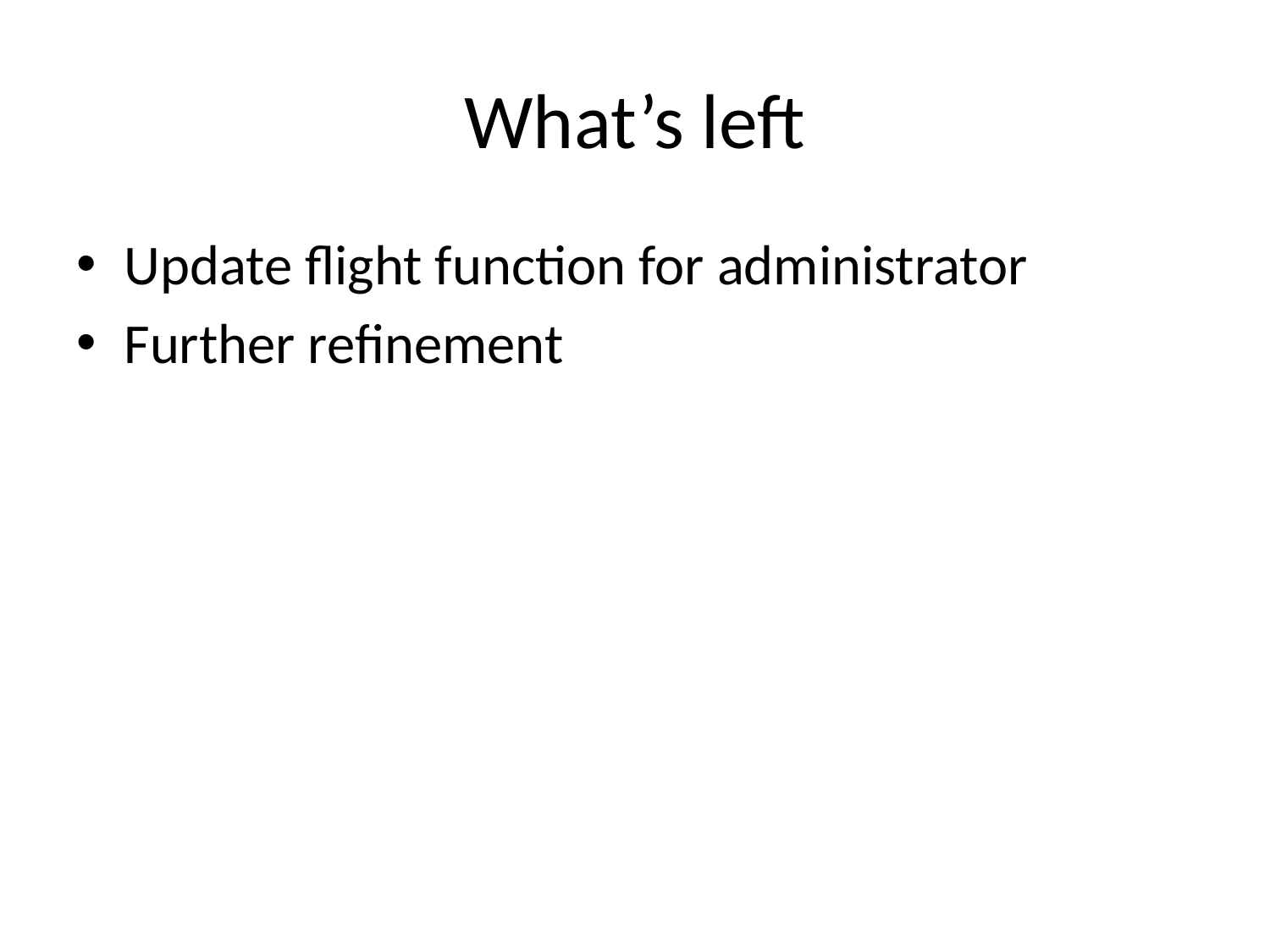

# What’s left
Update flight function for administrator
Further refinement